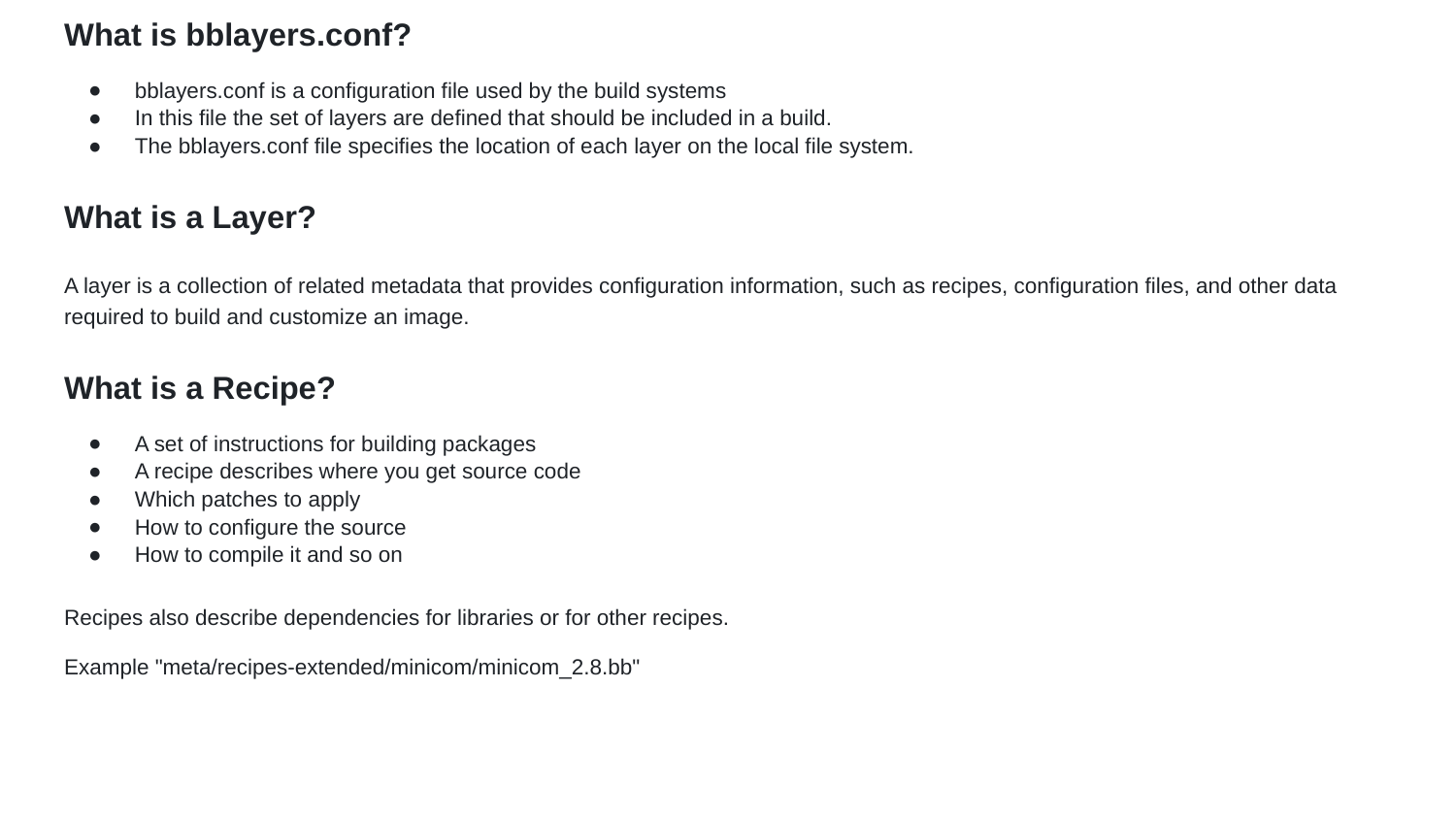

Bblayers.conf
What is bblayers.conf?
bblayers.conf is a configuration file used by the build systems
In this file the set of layers are defined that should be included in a build.
The bblayers.conf file specifies the location of each layer on the local file system.
What is a Layer?
A layer is a collection of related metadata that provides configuration information, such as recipes, configuration files, and other data required to build and customize an image.
What is a Recipe?
A set of instructions for building packages
A recipe describes where you get source code
Which patches to apply
How to configure the source
How to compile it and so on
Recipes also describe dependencies for libraries or for other recipes.
Example "meta/recipes-extended/minicom/minicom_2.8.bb"